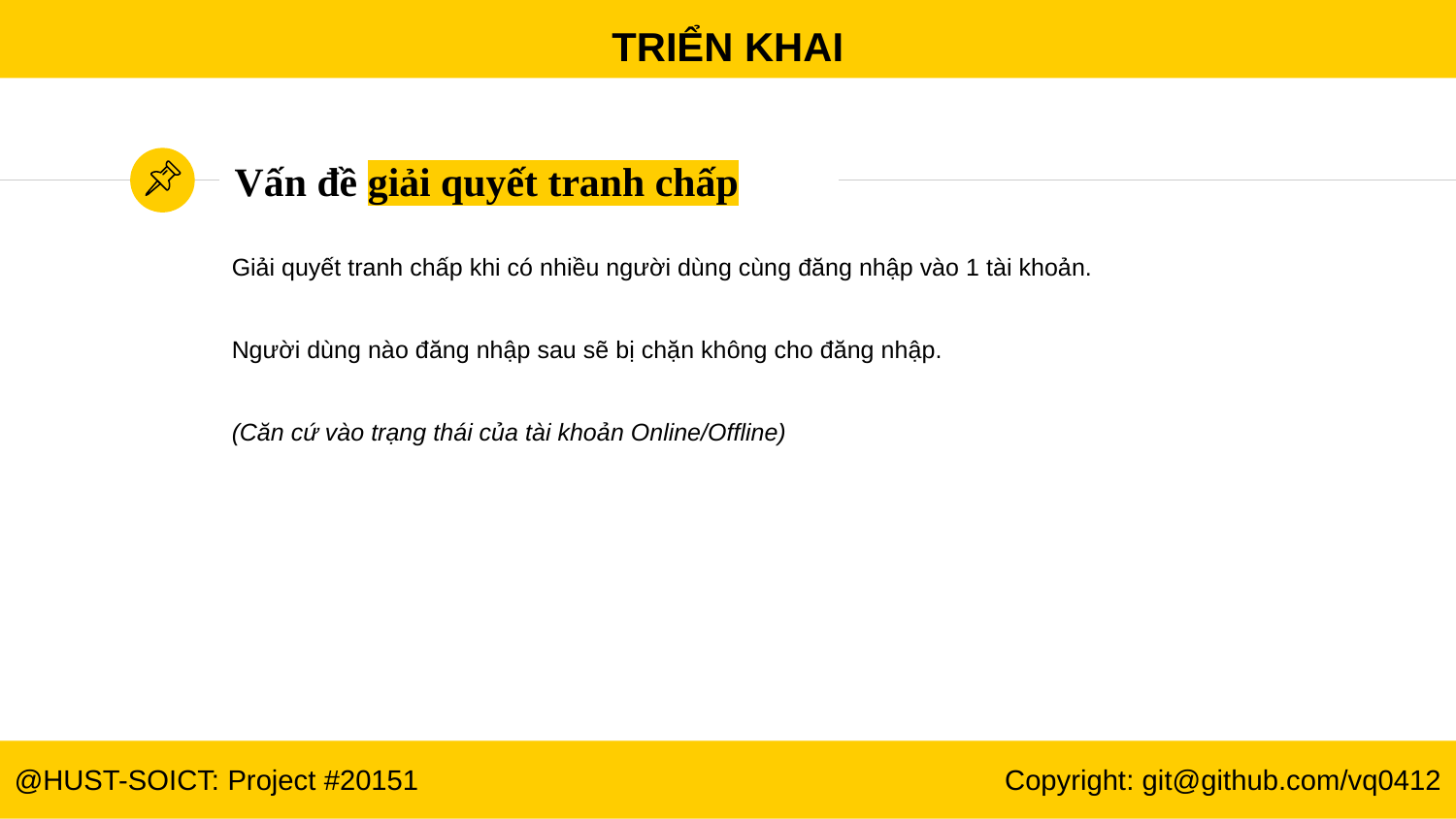

TRIỂN KHAI
# Vấn đề giải quyết tranh chấp

Giải quyết tranh chấp khi có nhiều người dùng cùng đăng nhập vào 1 tài khoản.

Người dùng nào đăng nhập sau sẽ bị chặn không cho đăng nhập.

(Căn cứ vào trạng thái của tài khoản Online/Offline)

@HUST-SOICT: Project #20151
Copyright: git@github.com/vq0412